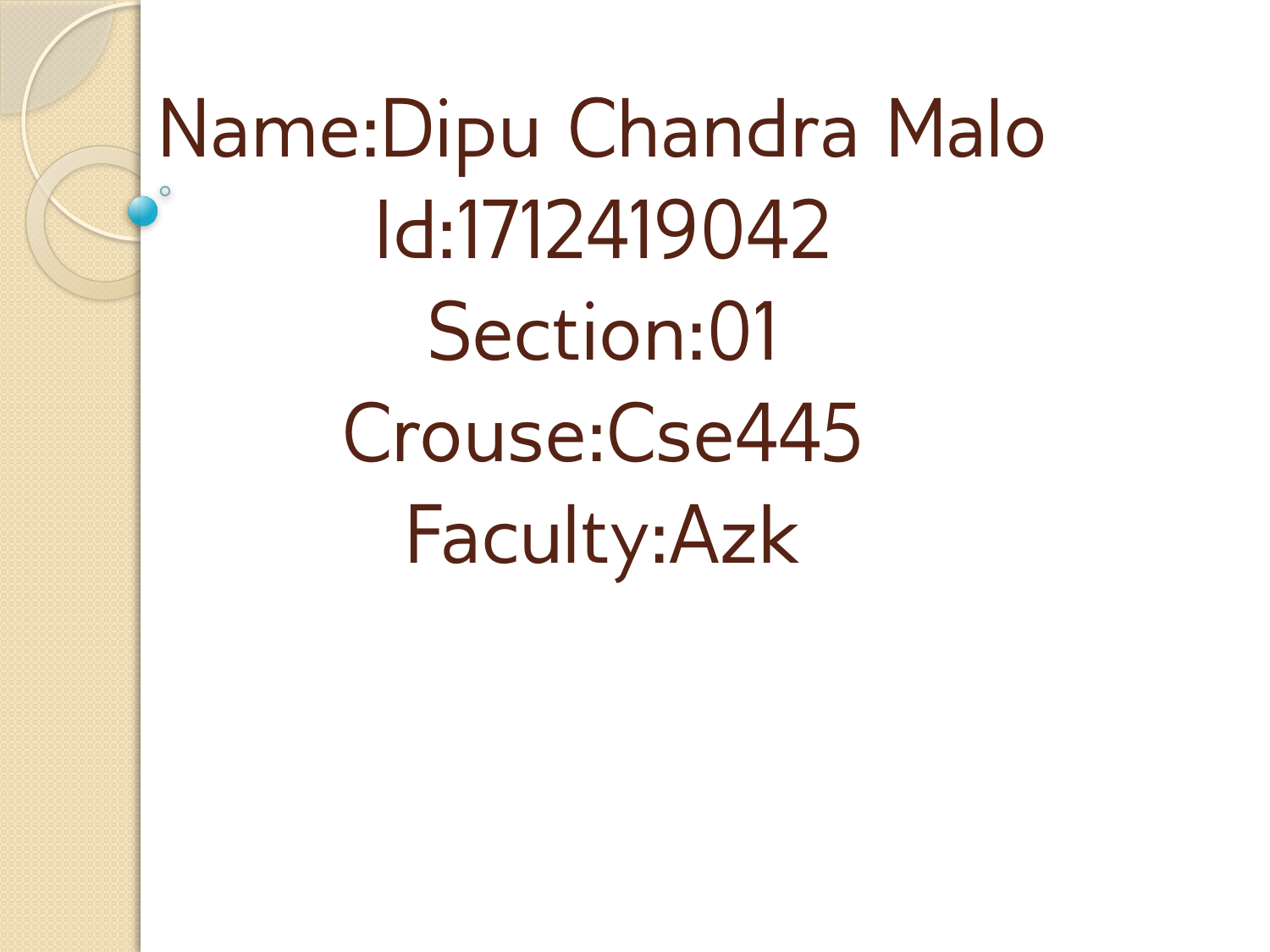

# Name:Dipu Chandra Malo Id:1712419042 Section:01 Crouse:Cse445 Faculty:Azk